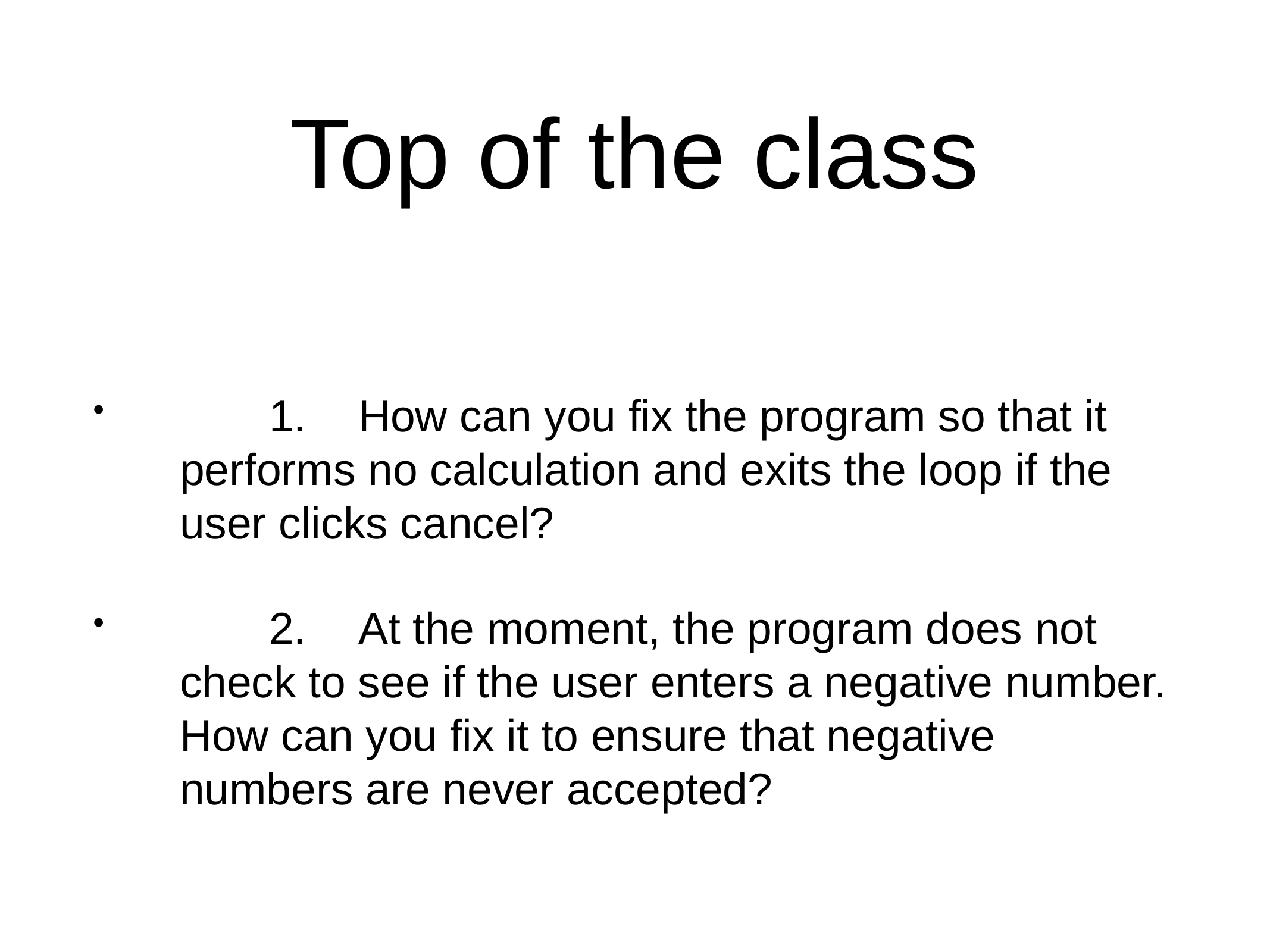

# Top of the class

	1.	How can you fix the program so that it performs no calculation and exits the loop if the user clicks cancel?
	2.	At the moment, the program does not check to see if the user enters a negative number. How can you fix it to ensure that negative numbers are never accepted?